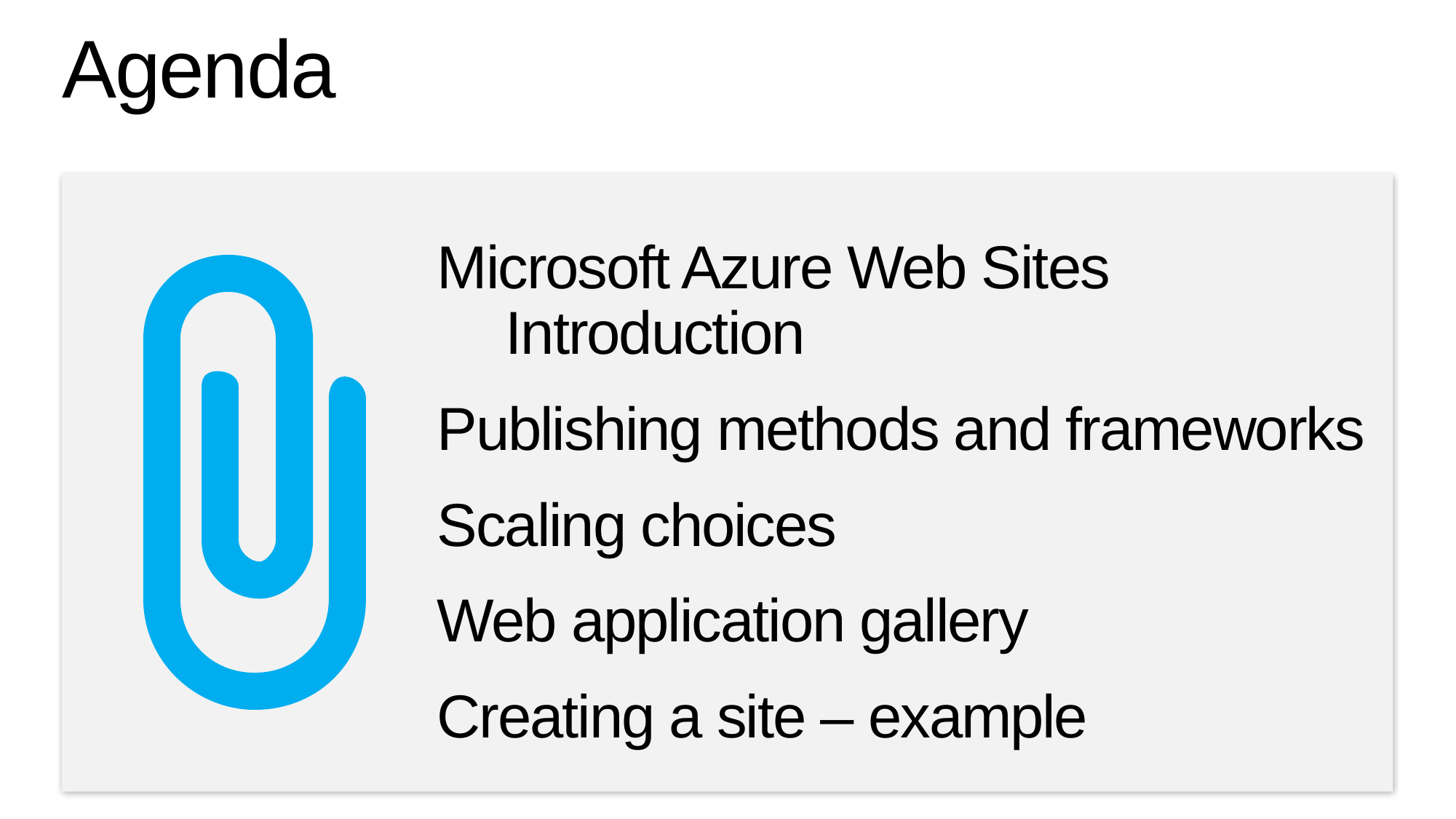

# Agenda
Microsoft Azure Web Sites Introduction
Publishing methods and frameworks
Scaling choices
Web application gallery
Creating a site – example